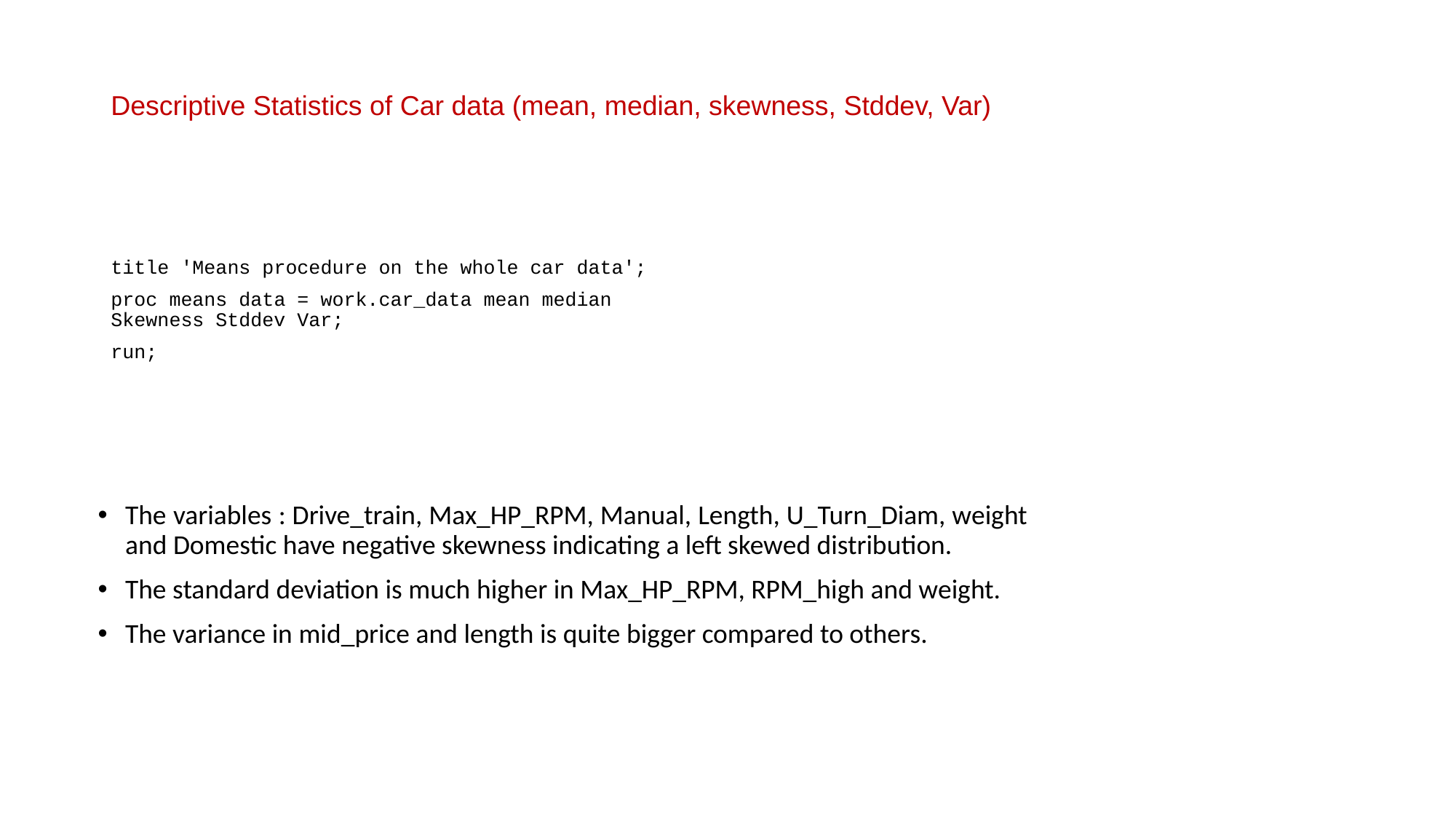

# Descriptive Statistics of Car data (mean, median, skewness, Stddev, Var)

title 'Means procedure on the whole car data';
proc means data = work.car_data mean median Skewness Stddev Var;
run;

The variables : Drive_train, Max_HP_RPM, Manual, Length, U_Turn_Diam, weight and Domestic have negative skewness indicating a left skewed distribution.
The standard deviation is much higher in Max_HP_RPM, RPM_high and weight.
The variance in mid_price and length is quite bigger compared to others.